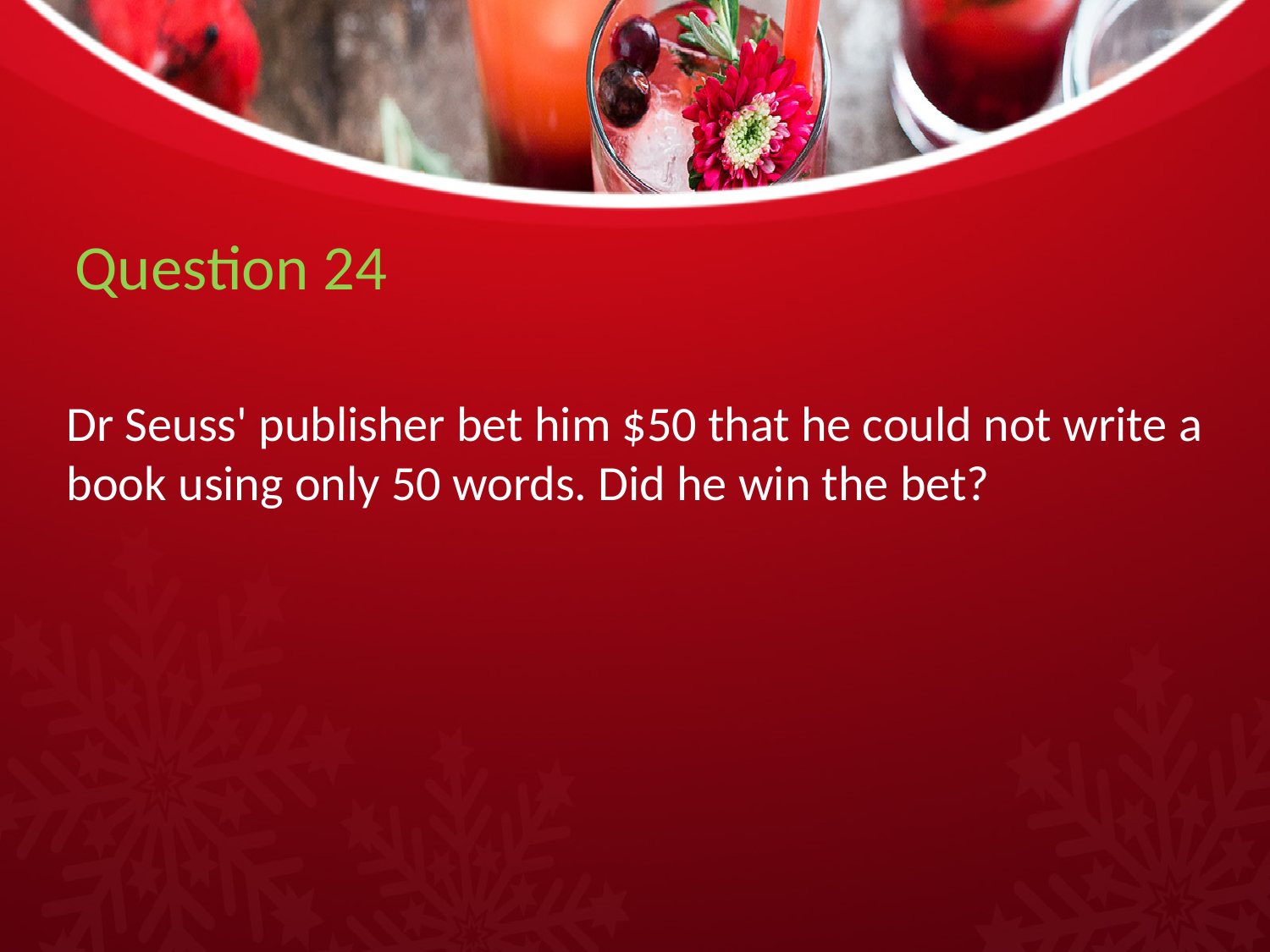

# Question 24

Dr Seuss' publisher bet him $50 that he could not write a book using only 50 words. Did he win the bet?